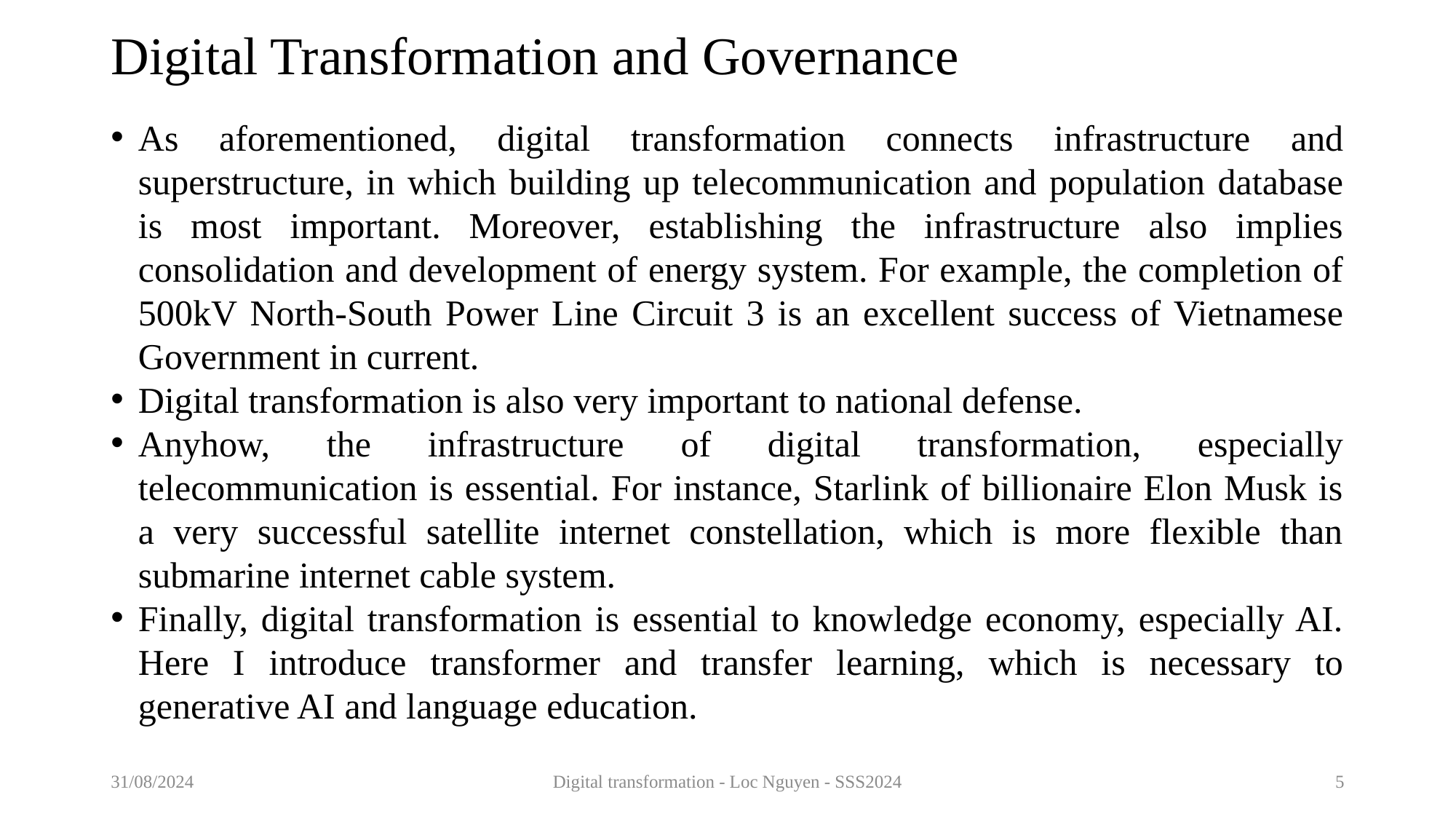

# Digital Transformation and Governance
As aforementioned, digital transformation connects infrastructure and superstructure, in which building up telecommunication and population database is most important. Moreover, establishing the infrastructure also implies consolidation and development of energy system. For example, the completion of 500kV North-South Power Line Circuit 3 is an excellent success of Vietnamese Government in current.
Digital transformation is also very important to national defense.
Anyhow, the infrastructure of digital transformation, especially telecommunication is essential. For instance, Starlink of billionaire Elon Musk is a very successful satellite internet constellation, which is more flexible than submarine internet cable system.
Finally, digital transformation is essential to knowledge economy, especially AI. Here I introduce transformer and transfer learning, which is necessary to generative AI and language education.
31/08/2024
Digital transformation - Loc Nguyen - SSS2024
5